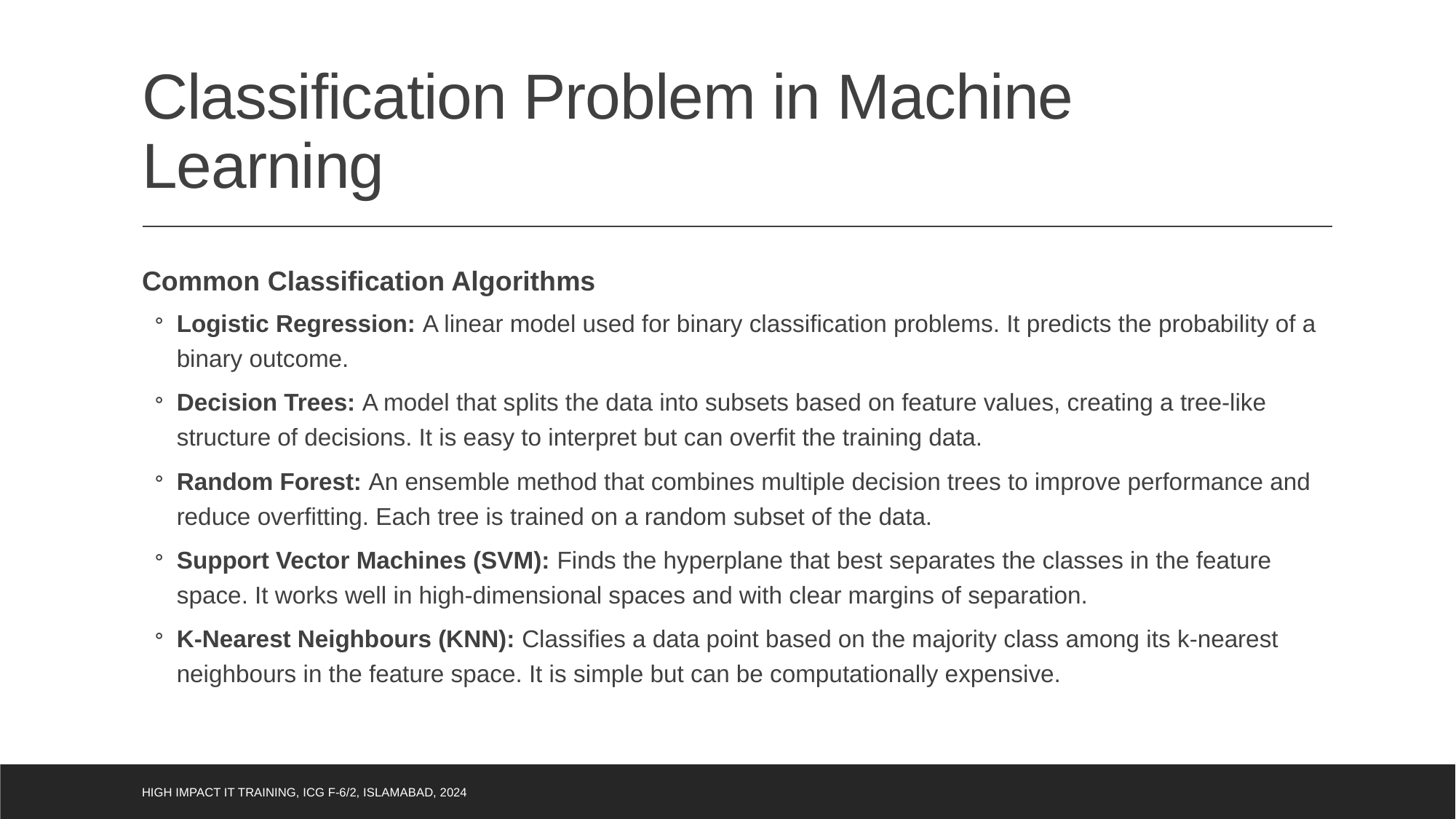

# Classification Problem in Machine Learning
Common Classification Algorithms
Logistic Regression: A linear model used for binary classification problems. It predicts the probability of a binary outcome.
Decision Trees: A model that splits the data into subsets based on feature values, creating a tree-like structure of decisions. It is easy to interpret but can overfit the training data.
Random Forest: An ensemble method that combines multiple decision trees to improve performance and reduce overfitting. Each tree is trained on a random subset of the data.
Support Vector Machines (SVM): Finds the hyperplane that best separates the classes in the feature space. It works well in high-dimensional spaces and with clear margins of separation.
K-Nearest Neighbours (KNN): Classifies a data point based on the majority class among its k-nearest neighbours in the feature space. It is simple but can be computationally expensive.

High Impact IT Training, ICG F-6/2, Islamabad, 2024